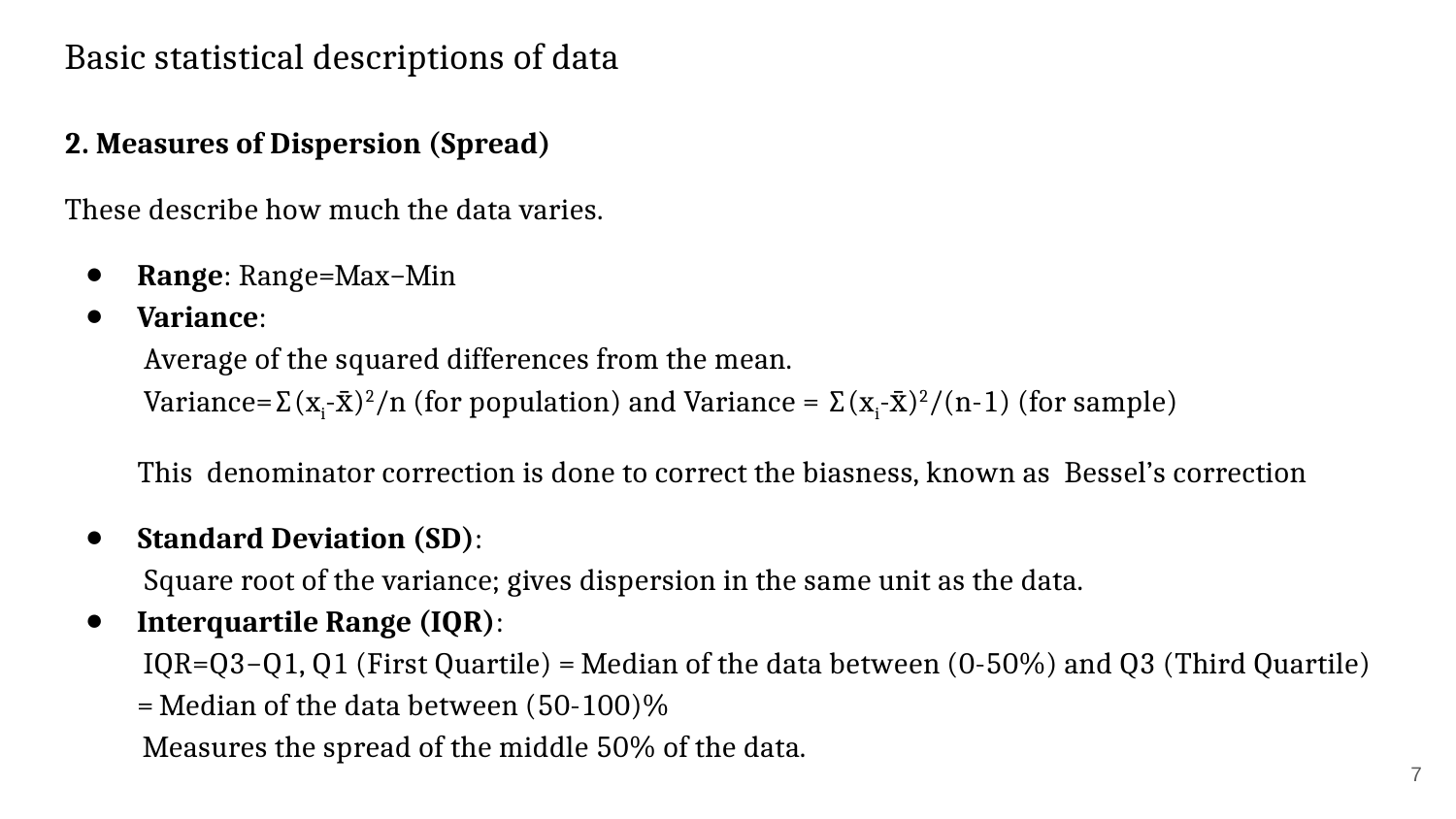

# Basic statistical descriptions of data
2. Measures of Dispersion (Spread)
These describe how much the data varies.
Range: Range=Max−Min
Variance:
 Average of the squared differences from the mean.
 Variance=∑(xi-x̄)2/n (for population) and Variance = ∑(xi-x̄)2/(n-1) (for sample)
This  denominator correction is done to correct the biasness, known as  Bessel’s correction
Standard Deviation (SD):
 Square root of the variance; gives dispersion in the same unit as the data.
Interquartile Range (IQR):
 IQR=Q3−Q1, Q1 (First Quartile) = Median of the data between (0-50%) and Q3 (Third Quartile) = Median of the data between (50-100)%
 Measures the spread of the middle 50% of the data.

7